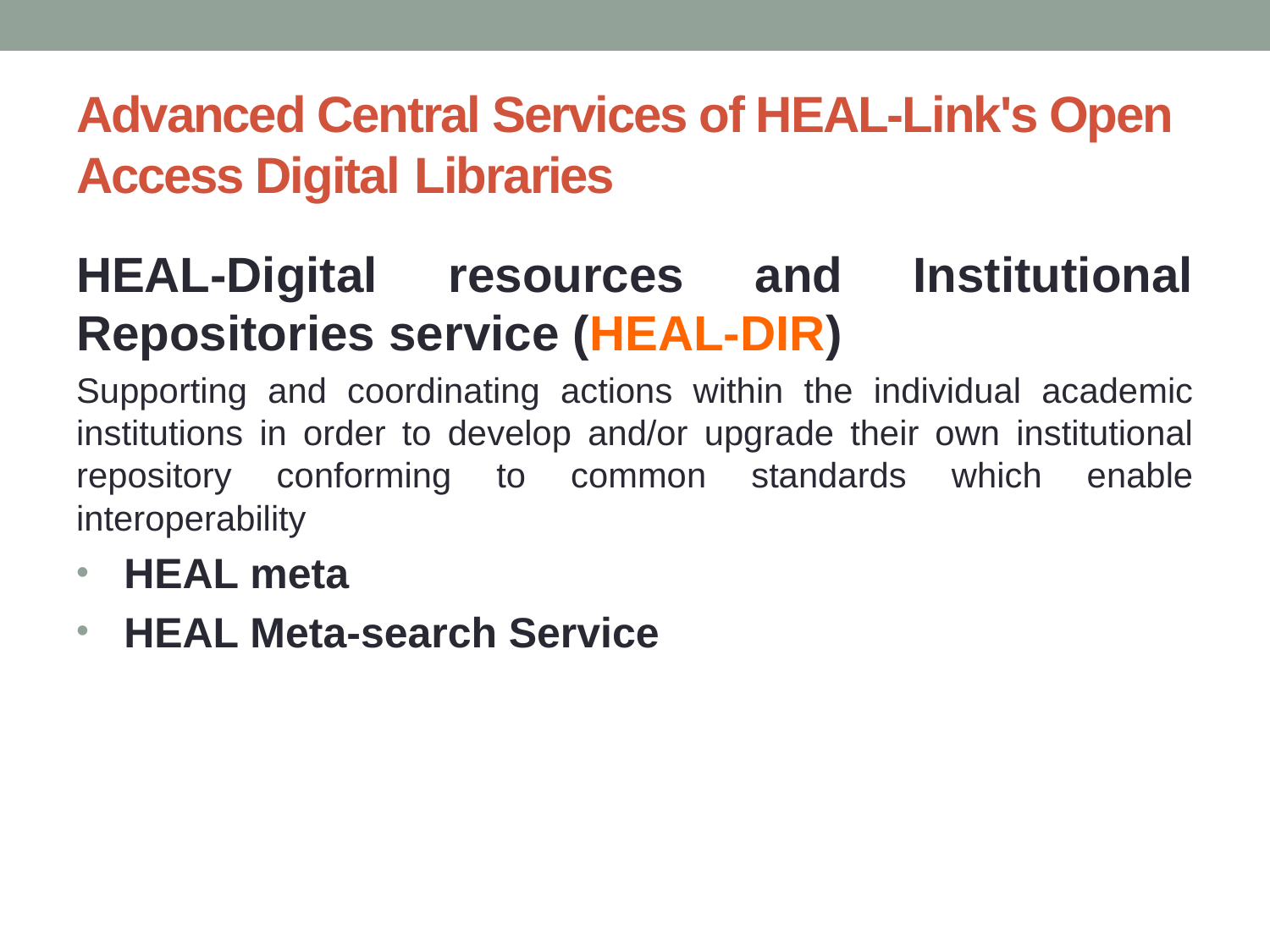

# Advanced Central Services of HEAL-Link's Open Access Digital Libraries
HEAL-Digital resources and Institutional Repositories service (HEAL-DIR)
Supporting and coordinating actions within the individual academic institutions in order to develop and/or upgrade their own institutional repository conforming to common standards which enable interoperability
HEAL meta
HEAL Meta-search Service